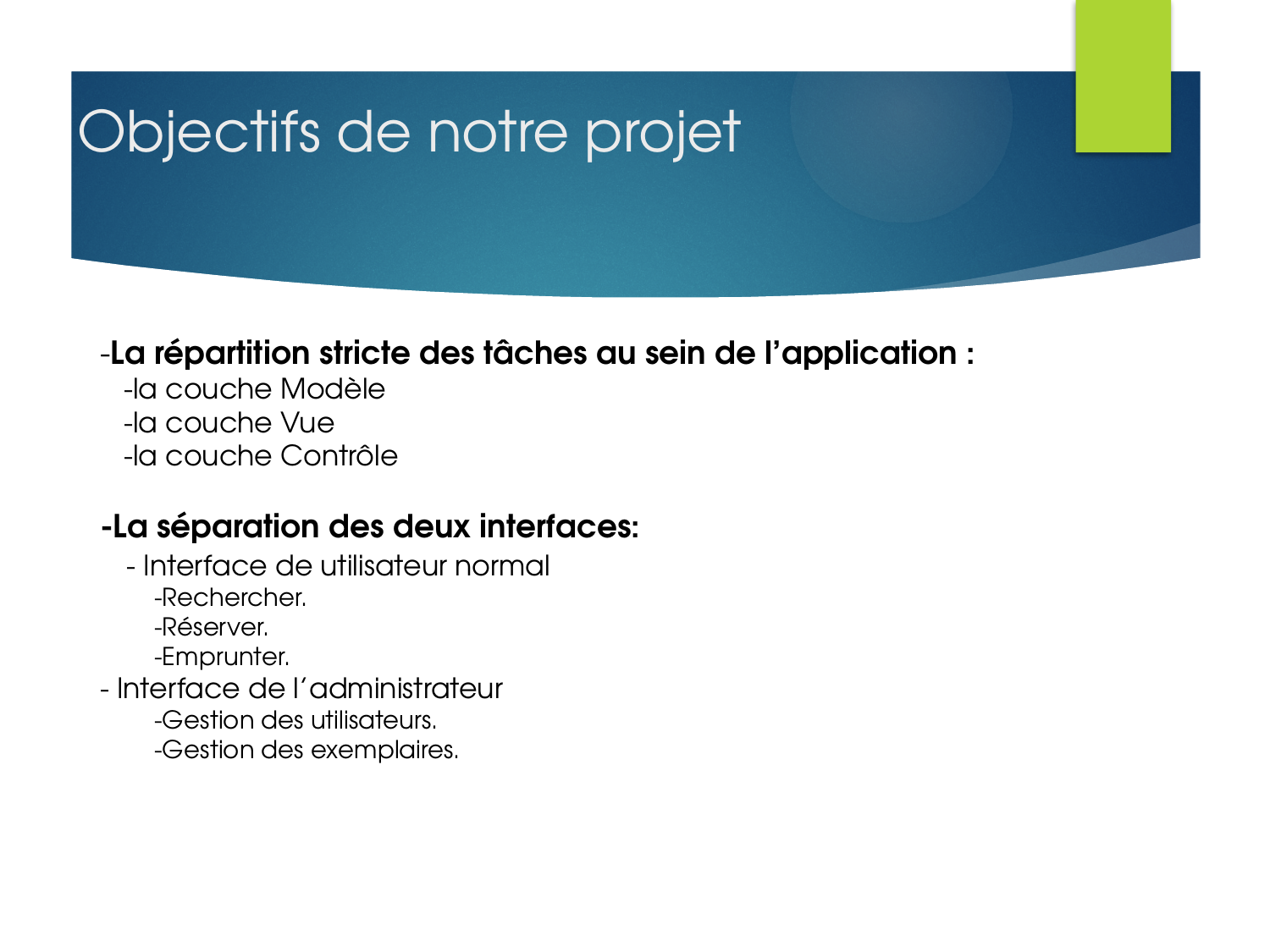

# Objectifs de notre projet

-La répartition stricte des tâches au sein de l’application :
   -la couche Modèle
   -la couche Vue
   -la couche Contrôle

-La séparation des deux interfaces:
   - Interface de utilisateur normal
        -Rechercher.
        -Réserver.
        -Emprunter.
- Interface de l’administrateur
        -Gestion des utilisateurs.
        -Gestion des exemplaires.